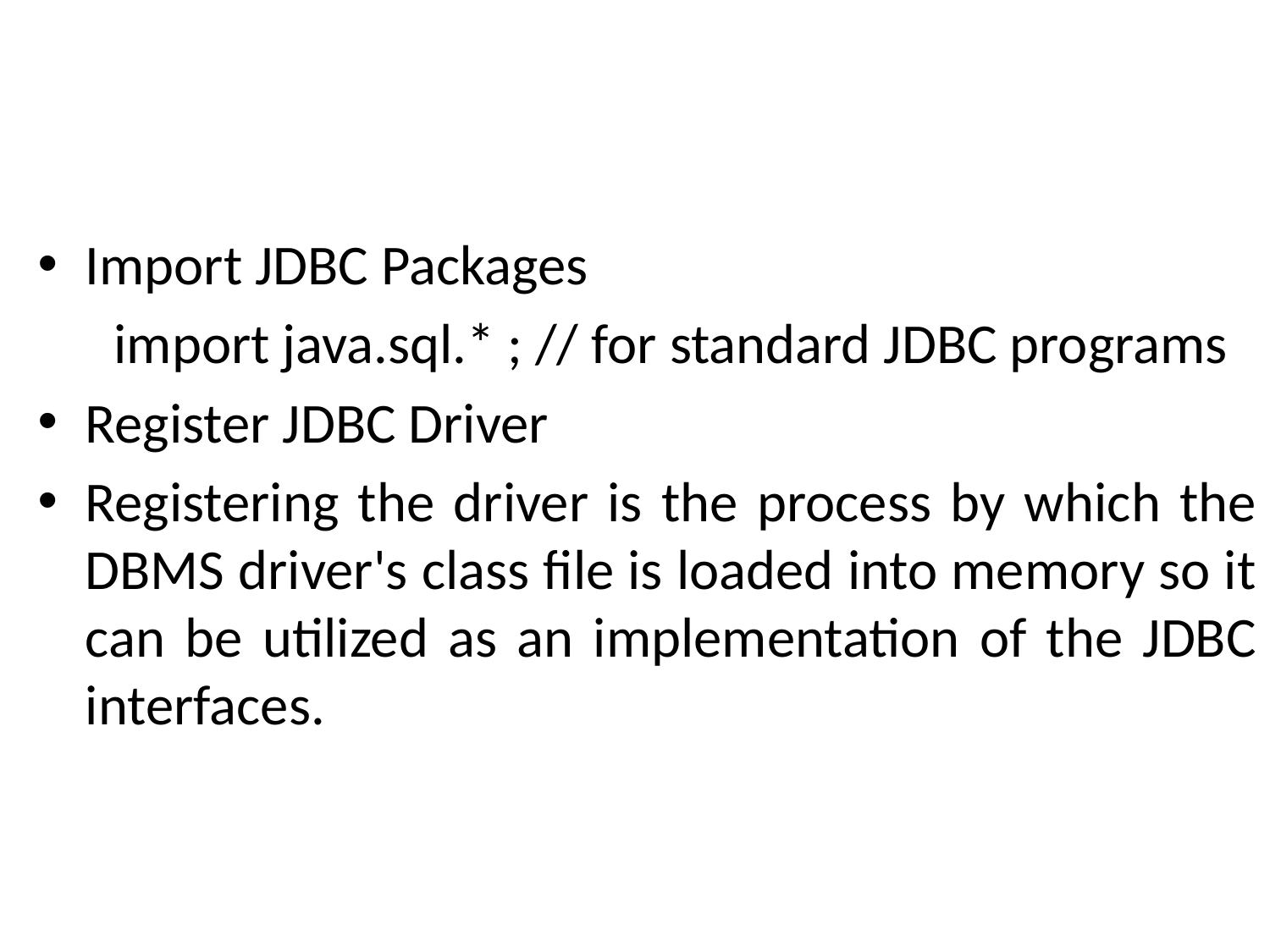

#
Import JDBC Packages
      import java.sql.* ; // for standard JDBC programs
Register JDBC Driver
Registering the driver is the process by which the DBMS driver's class file is loaded into memory so it can be utilized as an implementation of the JDBC interfaces.